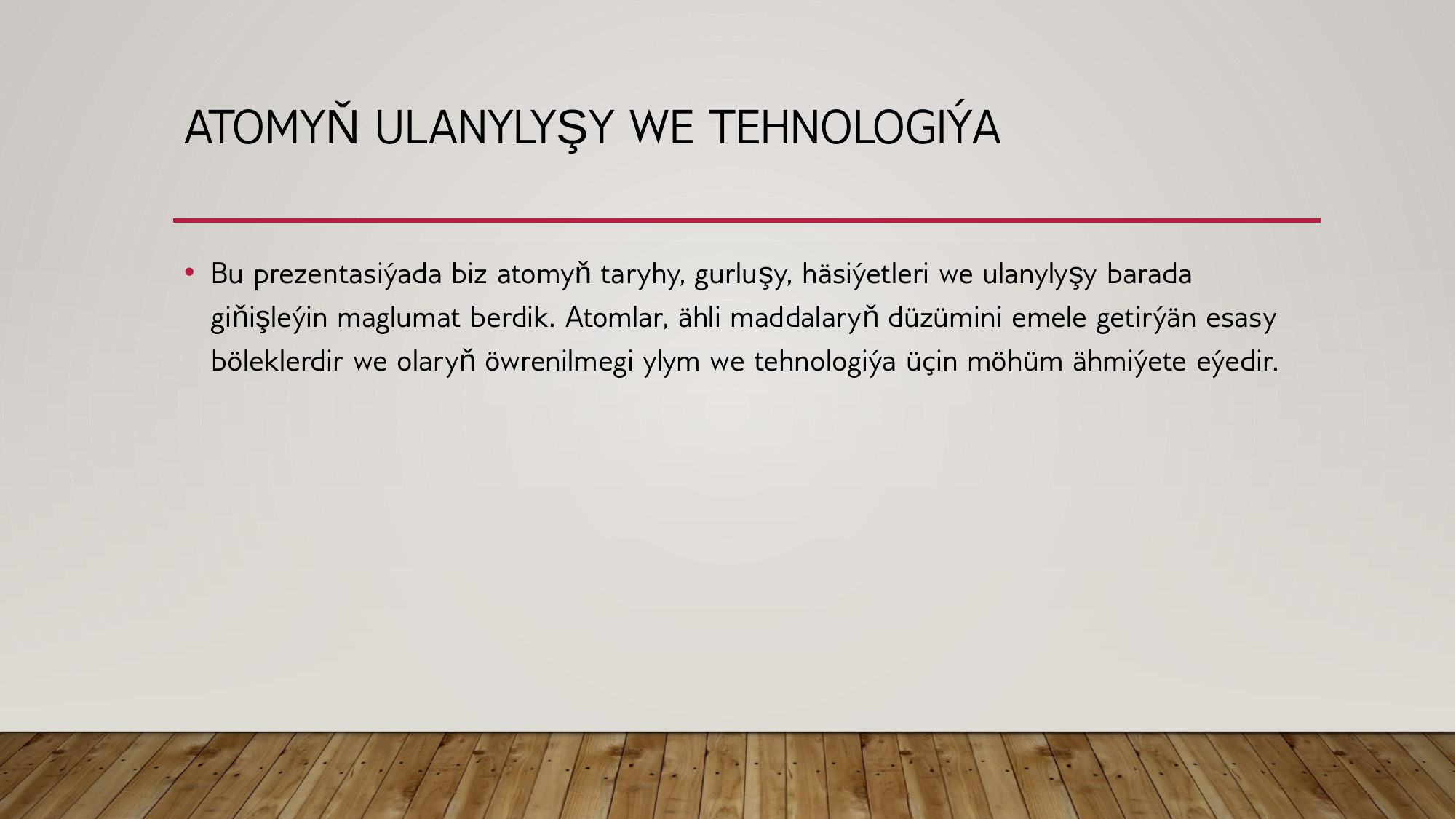

# ATOMYŇ ULANYLYŞY WE TEHNOLOGIÝA
Bu prezentasiýada biz atomyň taryhy, gurluşy, häsiýetleri we ulanylyşy barada giňişleýin maglumat berdik. Atomlar, ähli maddalaryň düzümini emele getirýän esasy böleklerdir we olaryň öwrenilmegi ylym we tehnologiýa üçin möhüm ähmiýete eýedir.